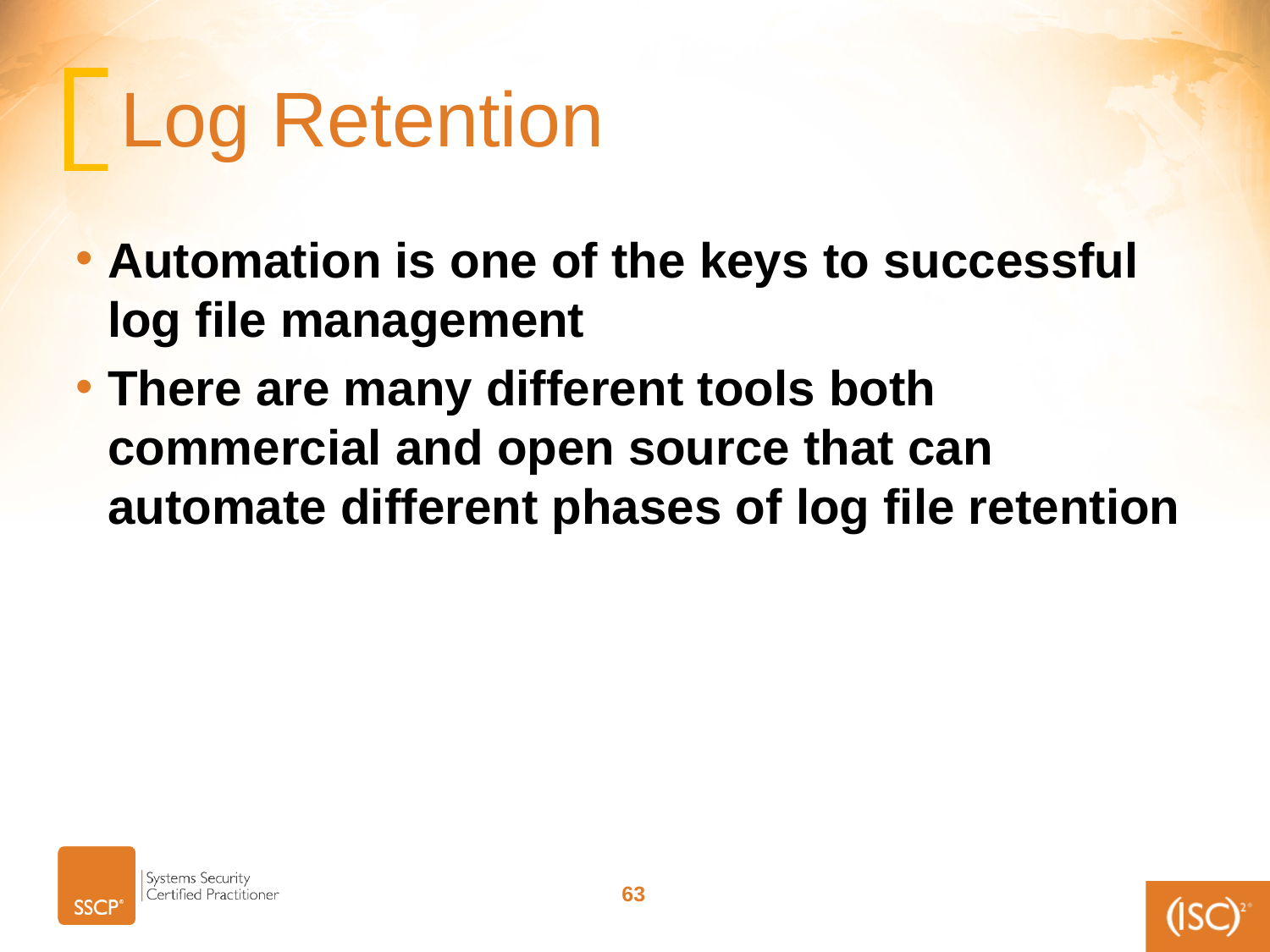

# Log Retention
Automation is one of the keys to successful log file management
There are many different tools both commercial and open source that can automate different phases of log file retention